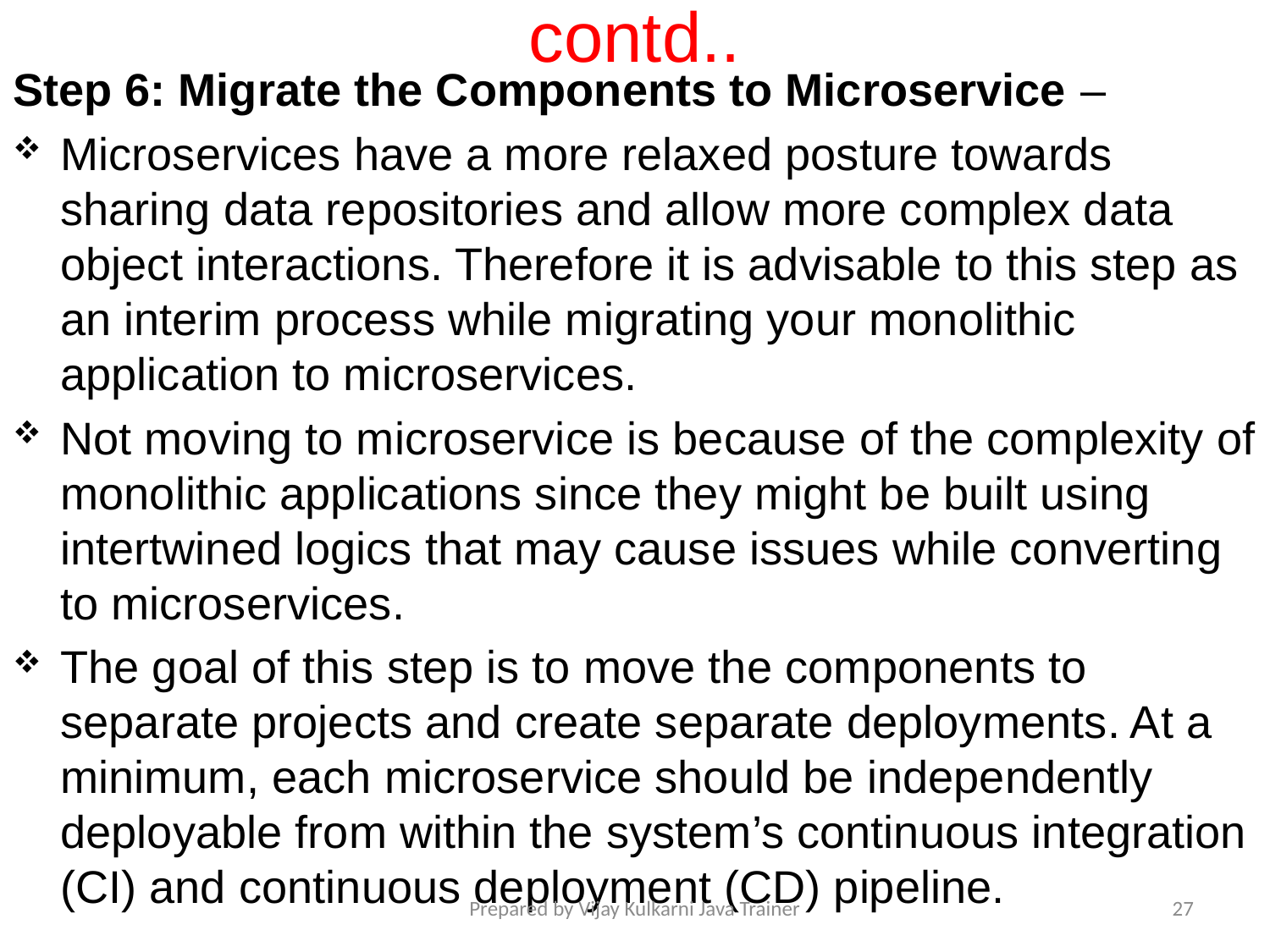

# contd..
Step 6: Migrate the Components to Microservice –
Microservices have a more relaxed posture towards sharing data repositories and allow more complex data object interactions. Therefore it is advisable to this step as an interim process while migrating your monolithic application to microservices.
Not moving to microservice is because of the complexity of monolithic applications since they might be built using intertwined logics that may cause issues while converting to microservices.
The goal of this step is to move the components to separate projects and create separate deployments. At a minimum, each microservice should be independently deployable from within the system’s continuous integration (CI) and continuous deployment (CD) pipeline.
Prepared by Vijay Kulkarni Java Trainer
27